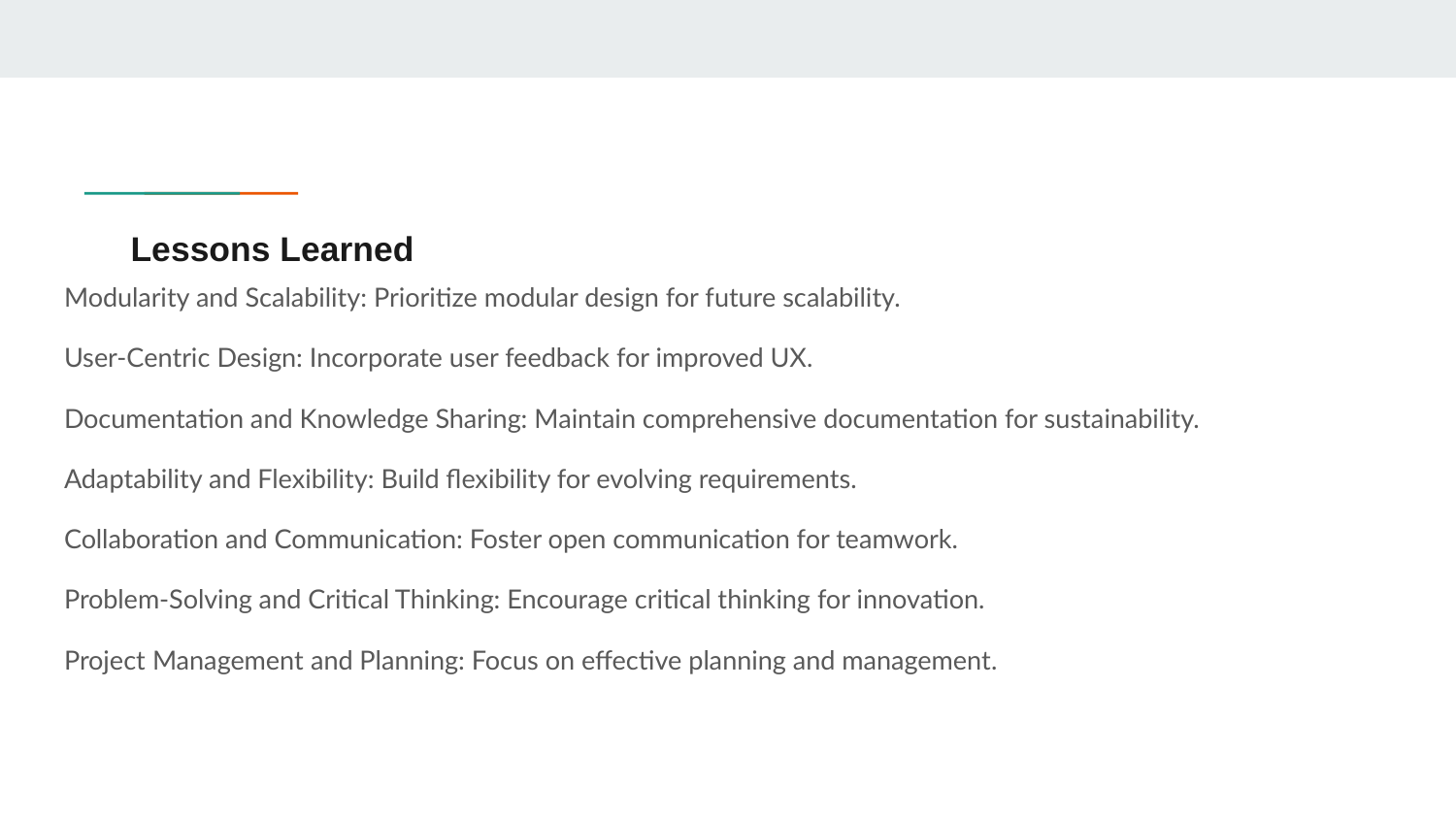

Modularity and Scalability: Prioritize modular design for future scalability.
User-Centric Design: Incorporate user feedback for improved UX.
Documentation and Knowledge Sharing: Maintain comprehensive documentation for sustainability.
Adaptability and Flexibility: Build flexibility for evolving requirements.
Collaboration and Communication: Foster open communication for teamwork.
Problem-Solving and Critical Thinking: Encourage critical thinking for innovation.
Project Management and Planning: Focus on effective planning and management.
# Lessons Learned